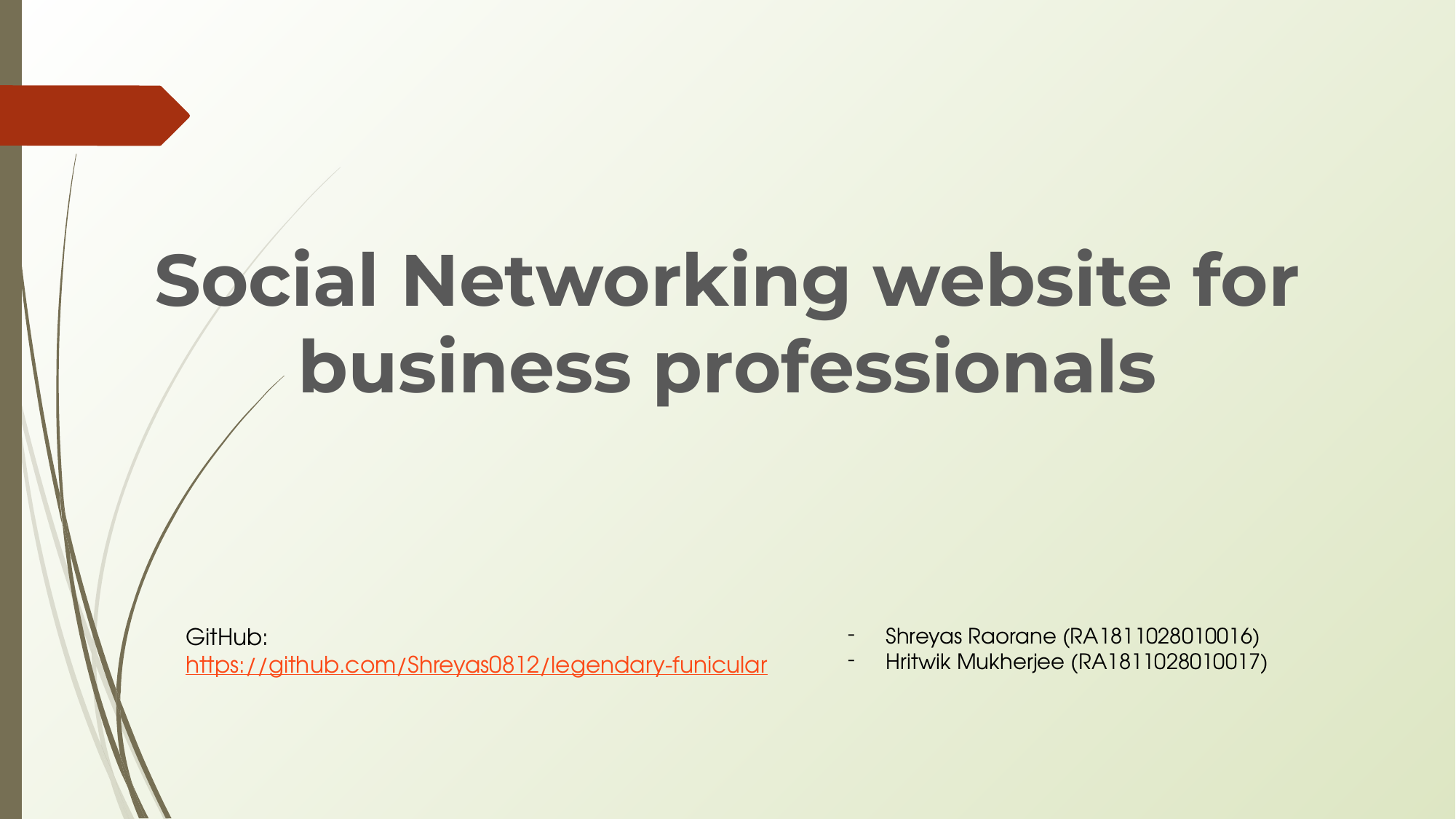

Social Networking website for business professionals

GitHub: https://github.com/Shreyas0812/legendary-funicular
Shreyas Raorane (RA1811028010016)
Hritwik Mukherjee (RA1811028010017)